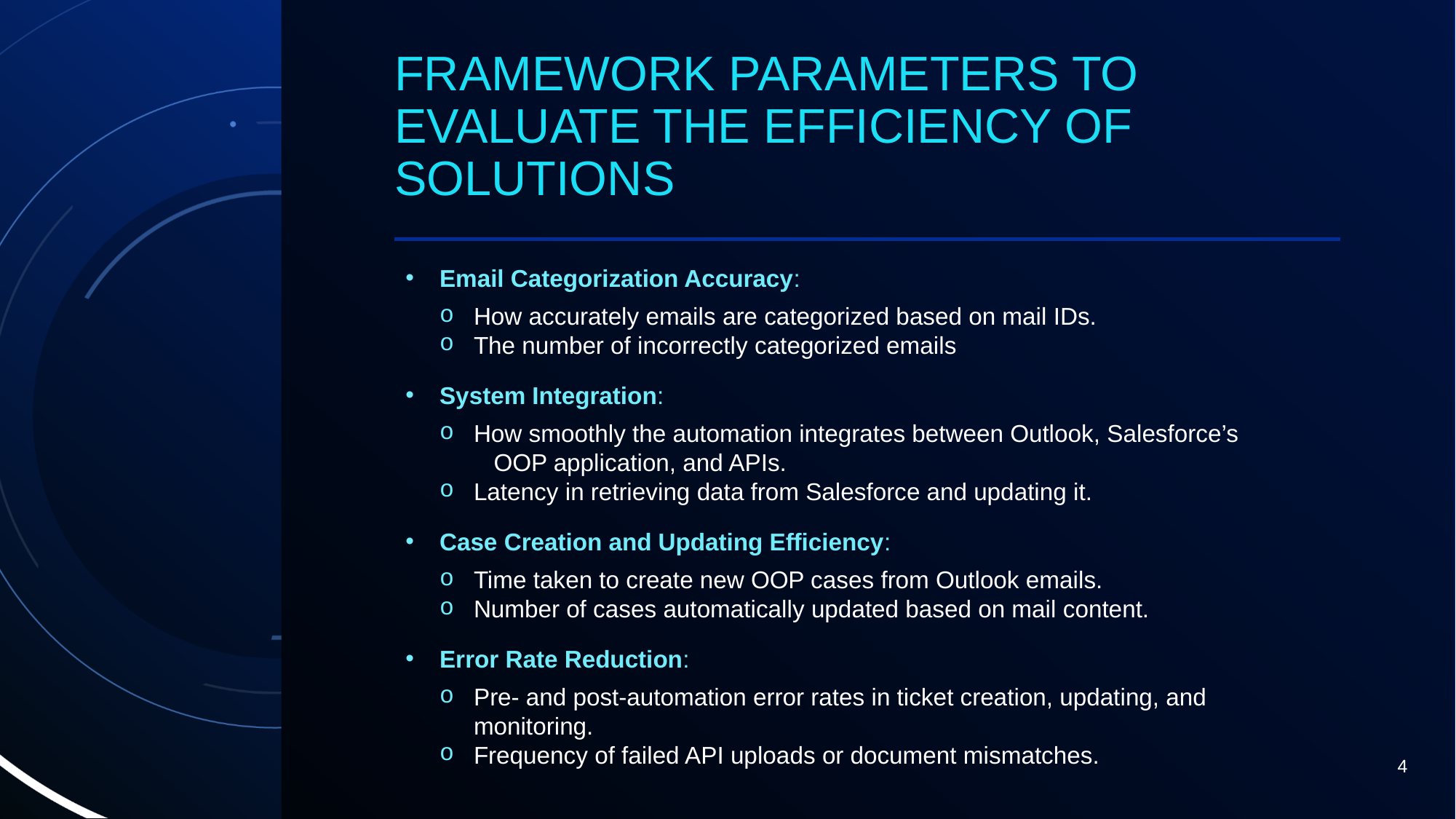

# framework parameters to  evaluate the efficiency of solutions
Email Categorization Accuracy:
How accurately emails are categorized based on mail IDs.
The number of incorrectly categorized emails
System Integration:
How smoothly the automation integrates between Outlook, Salesforce’s        OOP application, and APIs.
Latency in retrieving data from Salesforce and updating it.
Case Creation and Updating Efficiency:
Time taken to create new OOP cases from Outlook emails.
Number of cases automatically updated based on mail content.
Error Rate Reduction:
Pre- and post-automation error rates in ticket creation, updating, and monitoring.
Frequency of failed API uploads or document mismatches.

4